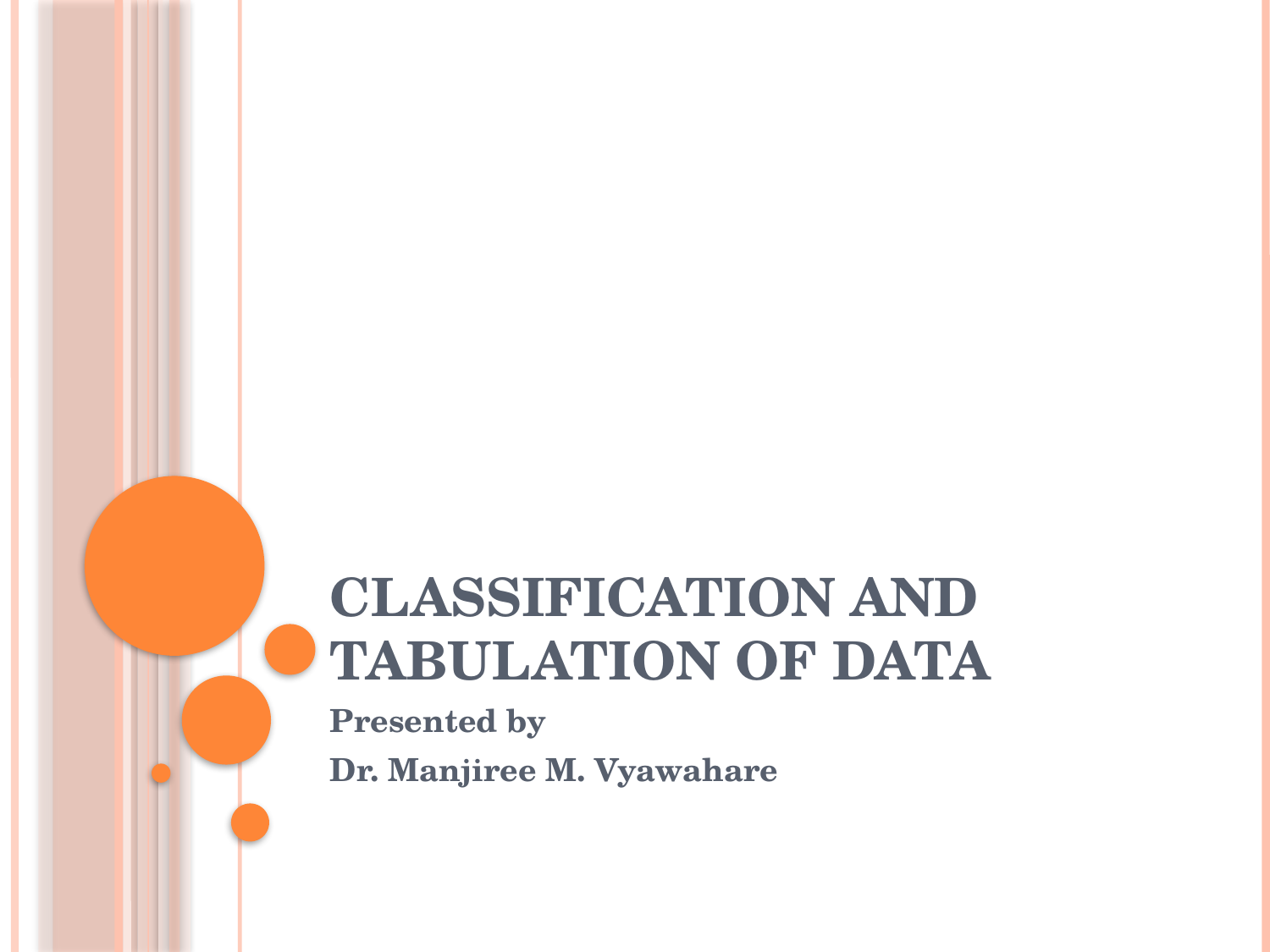

# CLASSIFICATION AND TABULATION OF DATA
Presented by
Dr. Manjiree M. Vyawahare